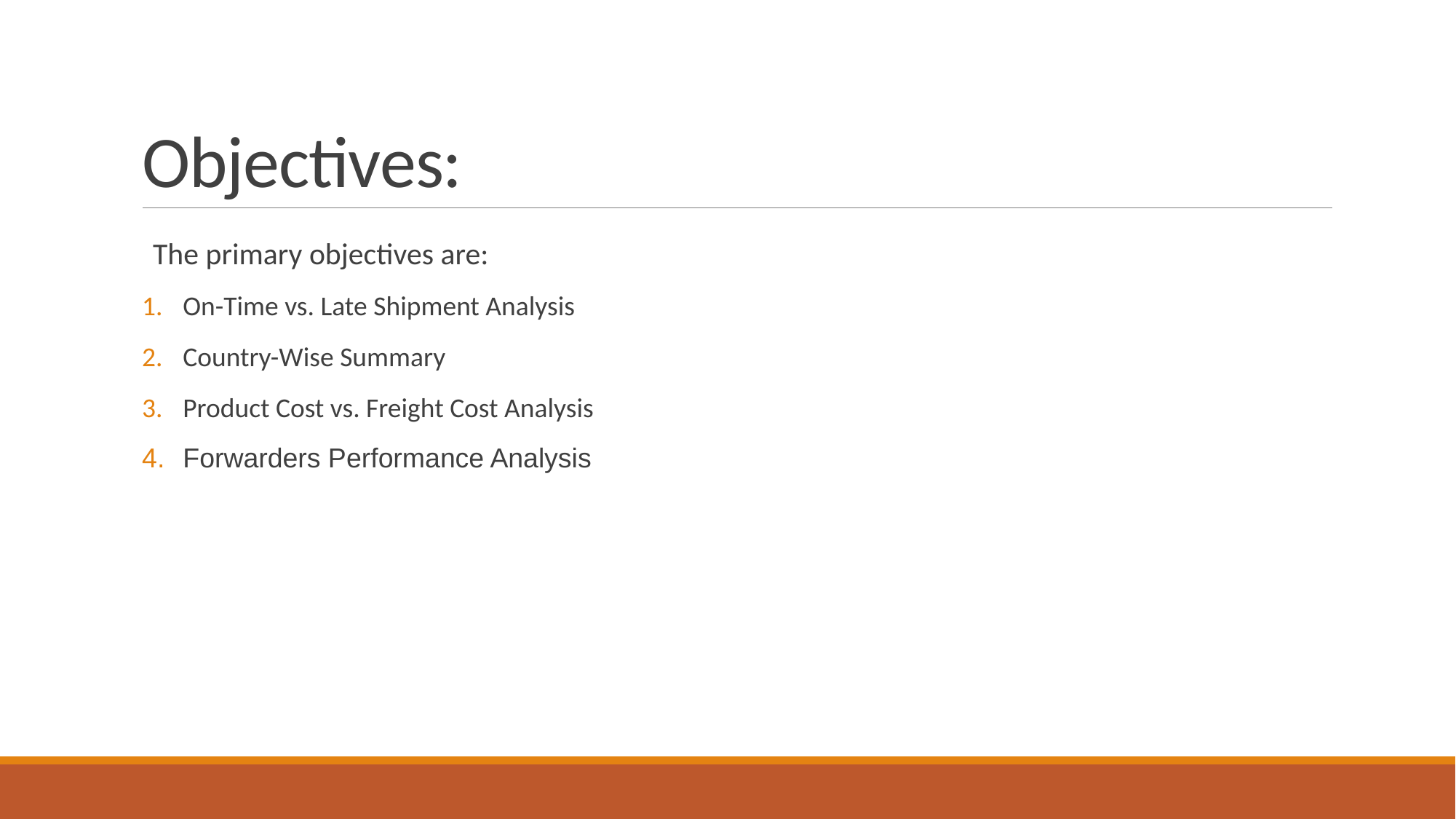

# Objectives:
The primary objectives are:
On-Time vs. Late Shipment Analysis
Country-Wise Summary
Product Cost vs. Freight Cost Analysis
Forwarders Performance Analysis